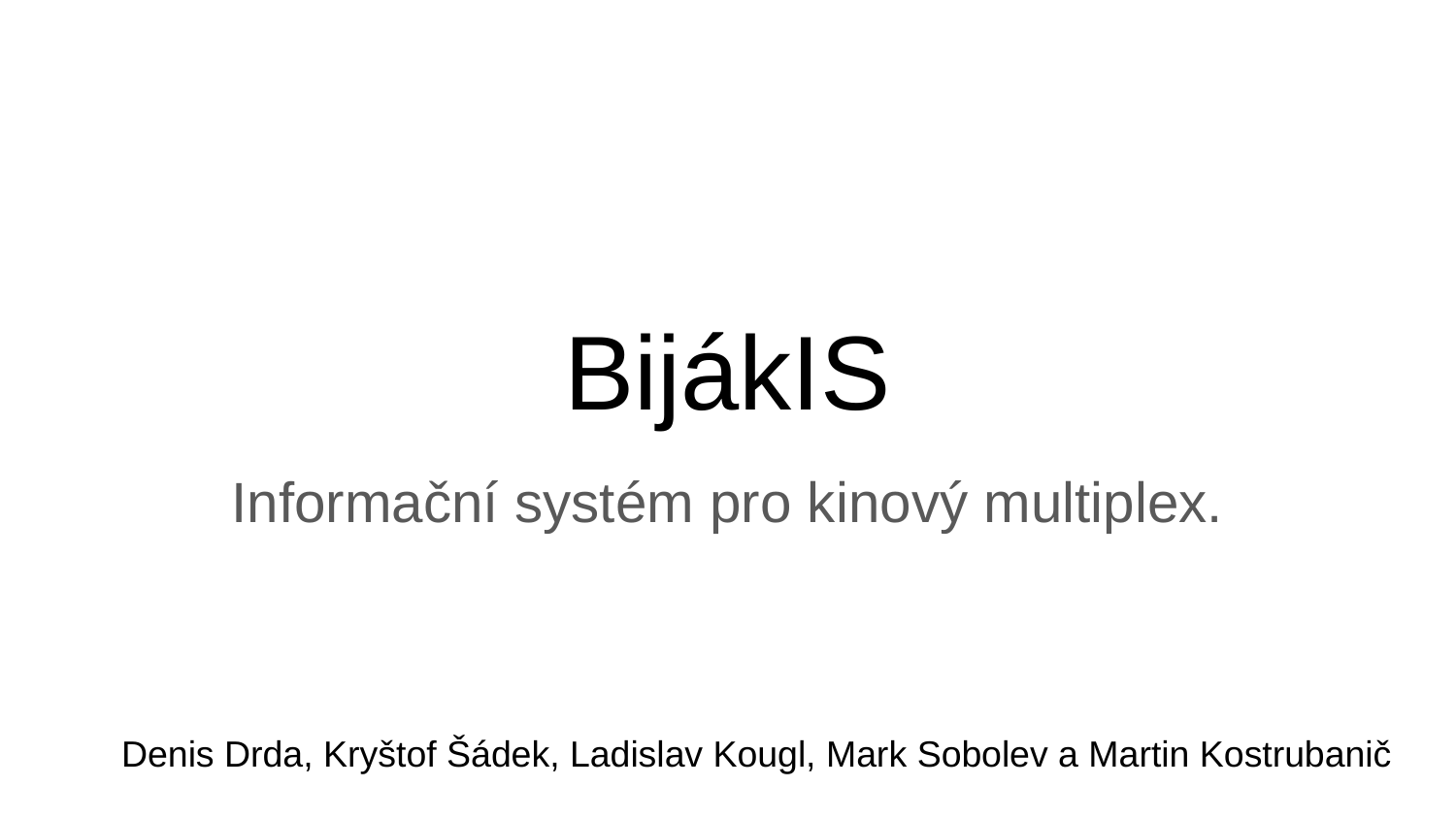

BijákIS
Informační systém pro kinový multiplex.
Denis Drda, Kryštof Šádek, Ladislav Kougl, Mark Sobolev a Martin Kostrubanič